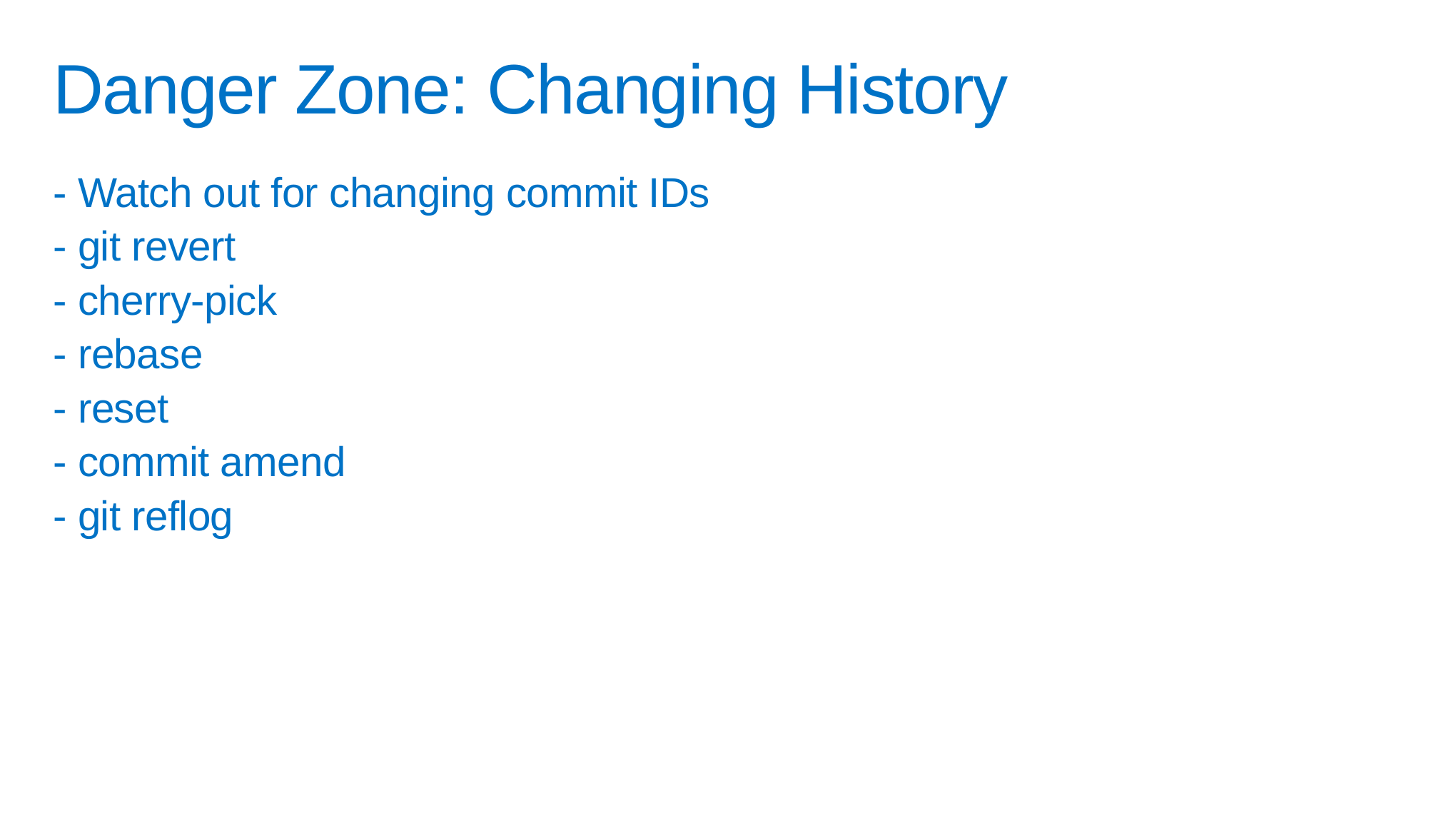

# Danger Zone: Changing History
- Watch out for changing commit IDs
- git revert
- cherry-pick
- rebase
- reset
- commit amend
- git reflog